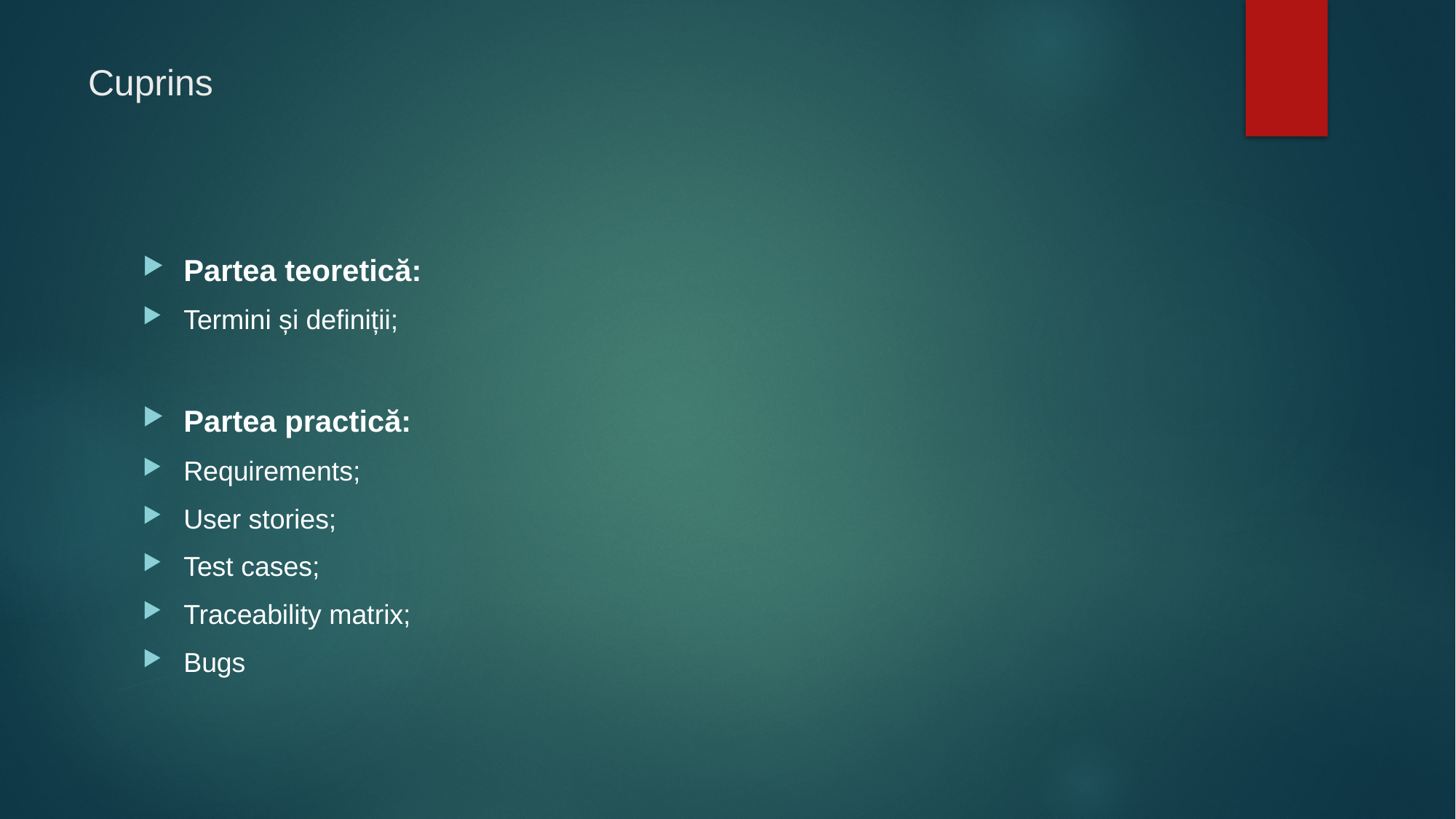

# Cuprins
Partea teoretică:
Termini și definiții;

Partea practică:
Requirements;
User stories;
Test cases;
Traceability matrix;
Bugs